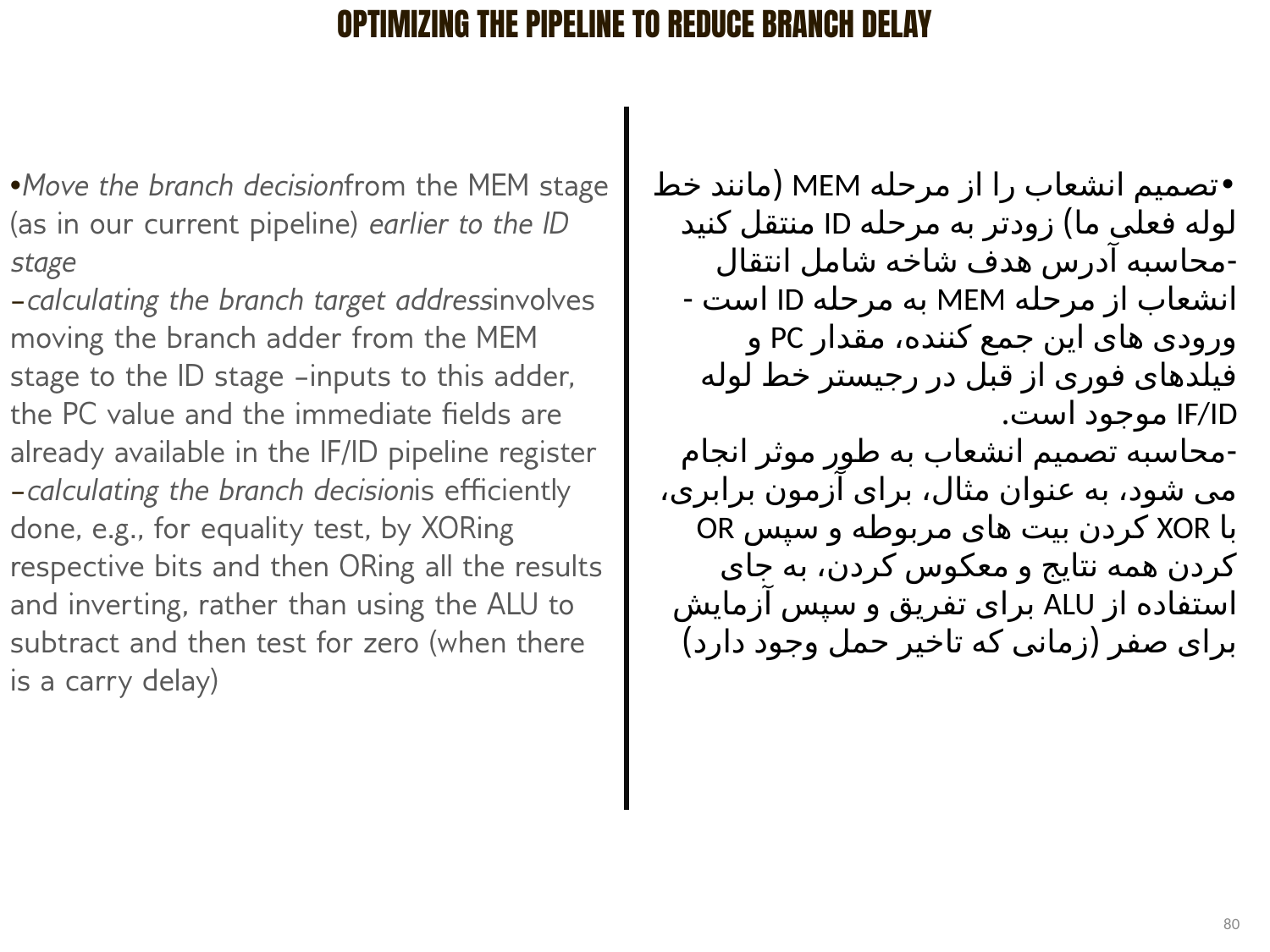

OPTIMIZING THE PIPELINE TO REDUCE BRANCH DELAY
•Move the branch decisionfrom the MEM stage (as in our current pipeline) earlier to the ID stage
–calculating the branch target addressinvolves moving the branch adder from the MEM stage to the ID stage –inputs to this adder, the PC value and the immediate fields are already available in the IF/ID pipeline register
–calculating the branch decisionis efficiently done, e.g., for equality test, by XORing respective bits and then ORing all the results and inverting, rather than using the ALU to subtract and then test for zero (when there is a carry delay)
•تصمیم انشعاب را از مرحله MEM (مانند خط لوله فعلی ما) زودتر به مرحله ID منتقل کنید
-محاسبه آدرس هدف شاخه شامل انتقال انشعاب از مرحله MEM به مرحله ID است - ورودی های این جمع کننده، مقدار PC و فیلدهای فوری از قبل در رجیستر خط لوله IF/ID موجود است.
-محاسبه تصمیم انشعاب به طور موثر انجام می شود، به عنوان مثال، برای آزمون برابری، با XOR کردن بیت های مربوطه و سپس OR کردن همه نتایج و معکوس کردن، به جای استفاده از ALU برای تفریق و سپس آزمایش برای صفر (زمانی که تاخیر حمل وجود دارد)